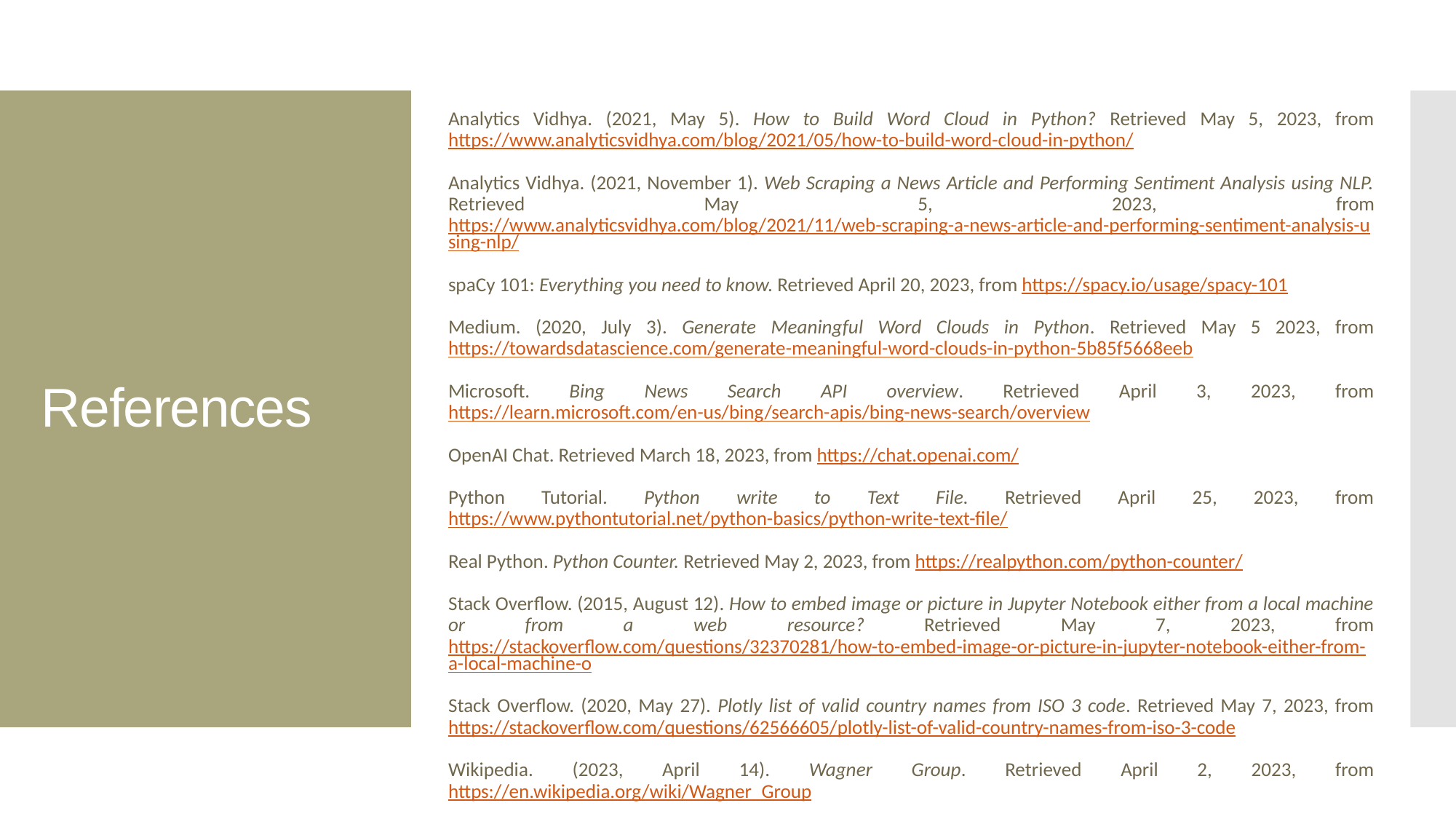

# References
Analytics Vidhya. (2021, May 5). How to Build Word Cloud in Python? Retrieved May 5, 2023, from https://www.analyticsvidhya.com/blog/2021/05/how-to-build-word-cloud-in-python/

Analytics Vidhya. (2021, November 1). Web Scraping a News Article and Performing Sentiment Analysis using NLP. Retrieved May 5, 2023, from https://www.analyticsvidhya.com/blog/2021/11/web-scraping-a-news-article-and-performing-sentiment-analysis-using-nlp/

spaCy 101: Everything you need to know. Retrieved April 20, 2023, from https://spacy.io/usage/spacy-101

Medium. (2020, July 3). Generate Meaningful Word Clouds in Python. Retrieved May 5 2023, from https://towardsdatascience.com/generate-meaningful-word-clouds-in-python-5b85f5668eeb

Microsoft. Bing News Search API overview. Retrieved April 3, 2023, from https://learn.microsoft.com/en-us/bing/search-apis/bing-news-search/overview

OpenAI Chat. Retrieved March 18, 2023, from https://chat.openai.com/

Python Tutorial. Python write to Text File. Retrieved April 25, 2023, from https://www.pythontutorial.net/python-basics/python-write-text-file/

Real Python. Python Counter. Retrieved May 2, 2023, from https://realpython.com/python-counter/

Stack Overflow. (2015, August 12). How to embed image or picture in Jupyter Notebook either from a local machine or from a web resource? Retrieved May 7, 2023, from https://stackoverflow.com/questions/32370281/how-to-embed-image-or-picture-in-jupyter-notebook-either-from-a-local-machine-o

Stack Overflow. (2020, May 27). Plotly list of valid country names from ISO 3 code. Retrieved May 7, 2023, from https://stackoverflow.com/questions/62566605/plotly-list-of-valid-country-names-from-iso-3-code

Wikipedia. (2023, April 14). Wagner Group. Retrieved April 2, 2023, from https://en.wikipedia.org/wiki/Wagner_Group